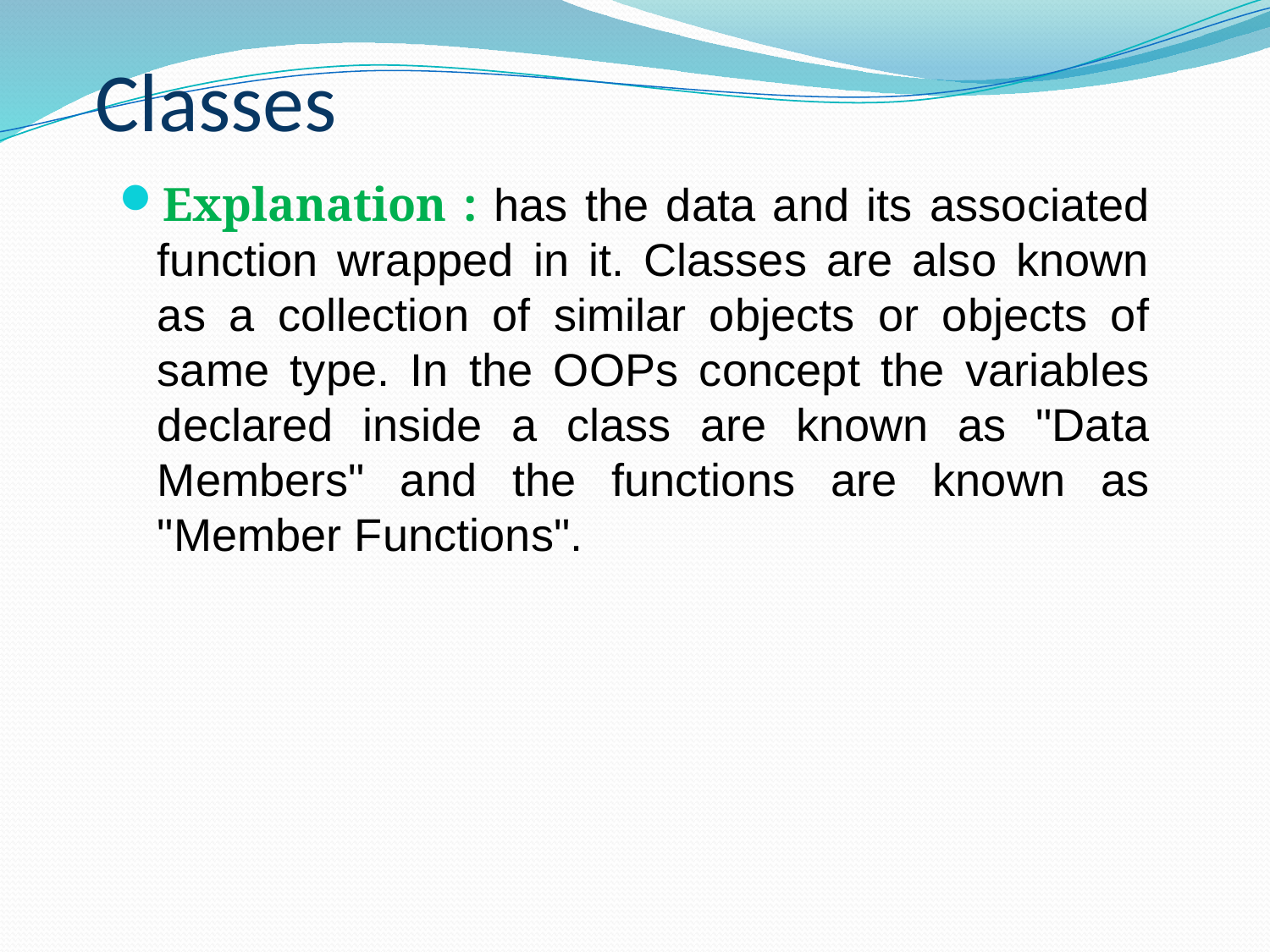

# Classes
Explanation : has the data and its associated function wrapped in it. Classes are also known as a collection of similar objects or objects of same type. In the OOPs concept the variables declared inside a class are known as "Data Members" and the functions are known as "Member Functions".